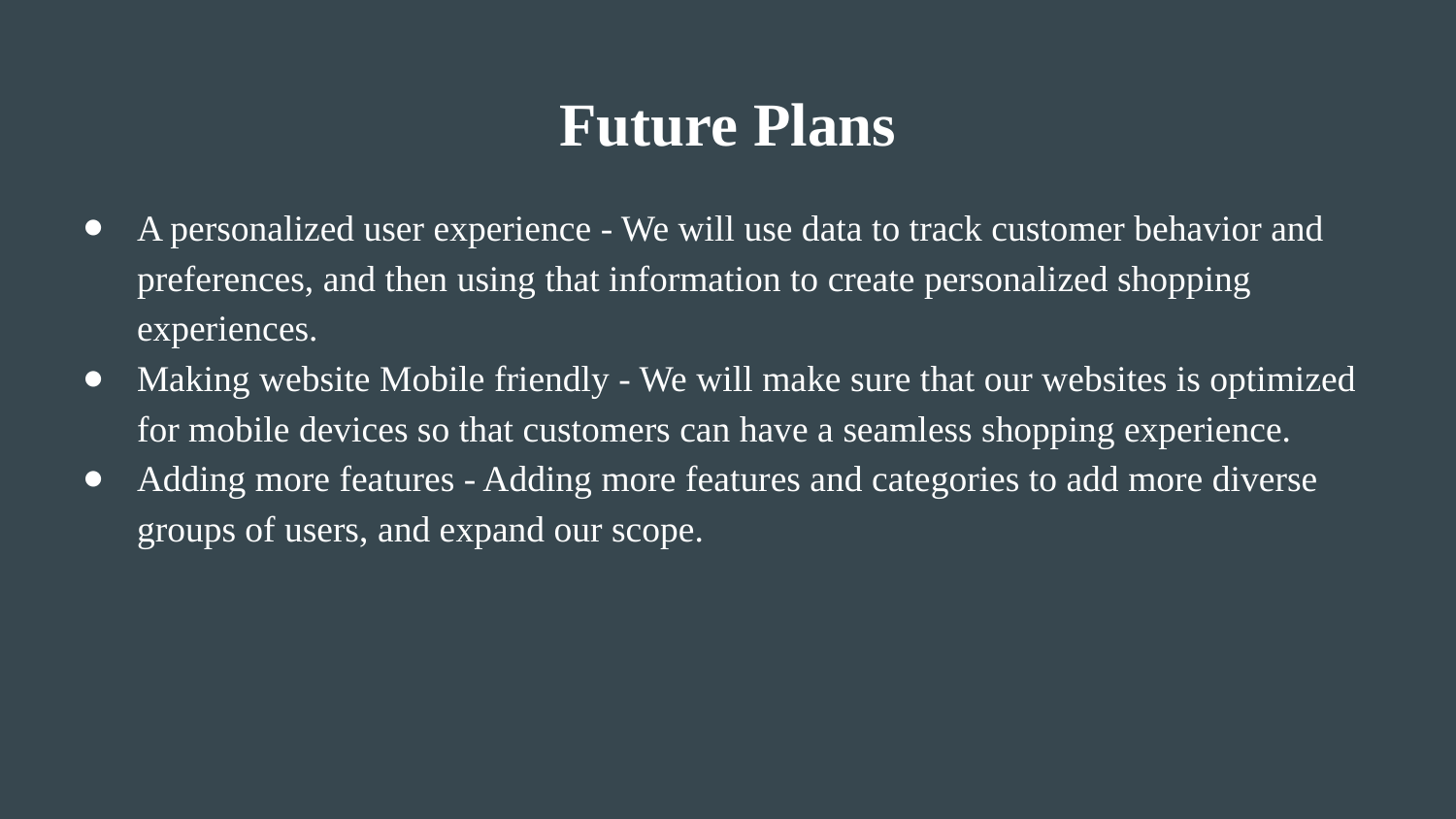

# Future Plans
A personalized user experience - We will use data to track customer behavior and preferences, and then using that information to create personalized shopping experiences.
Making website Mobile friendly - We will make sure that our websites is optimized for mobile devices so that customers can have a seamless shopping experience.
Adding more features - Adding more features and categories to add more diverse groups of users, and expand our scope.